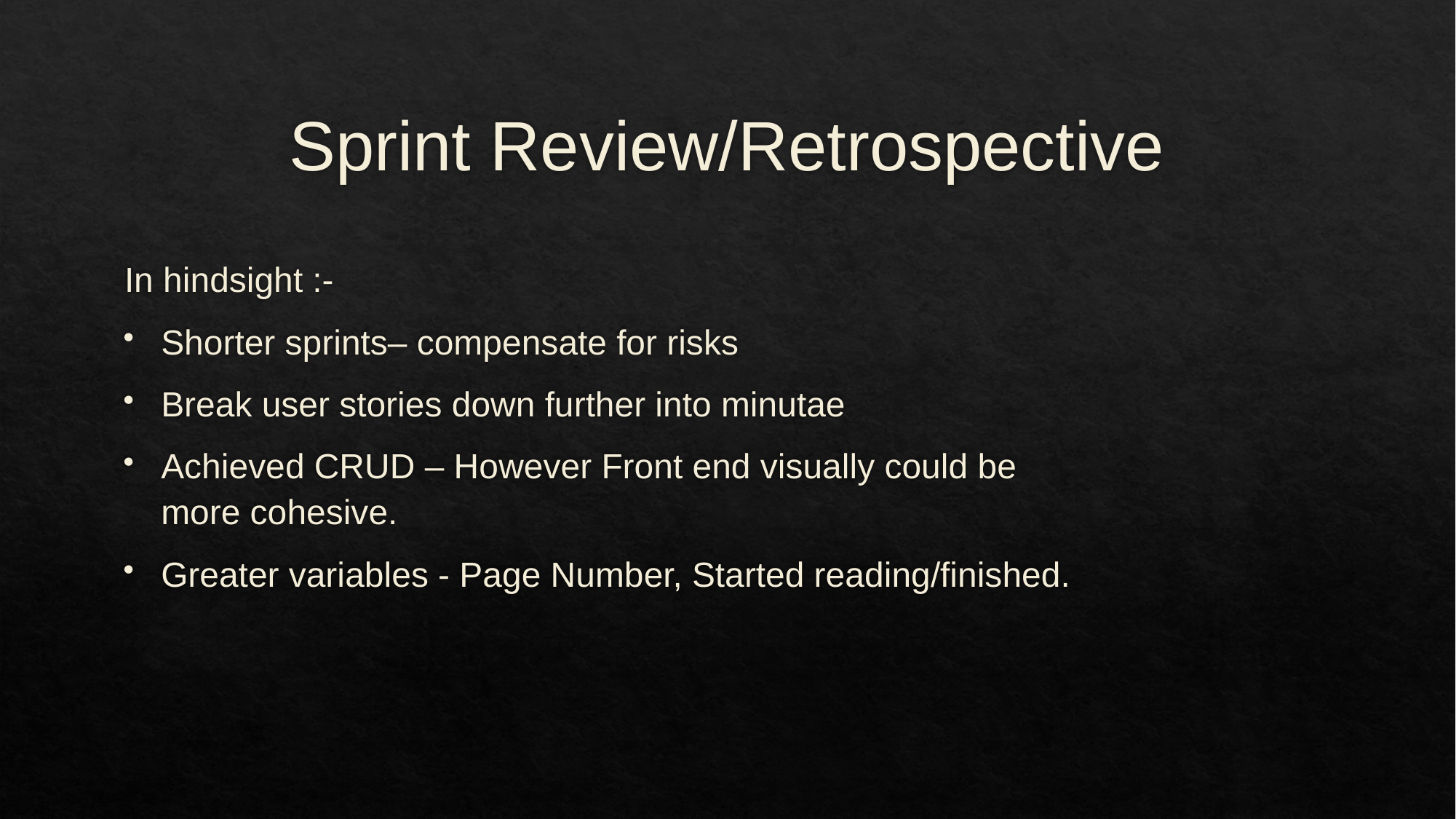

# Sprint Review/Retrospective
In hindsight :-
Shorter sprints– compensate for risks
Break user stories down further into minutae
Achieved CRUD – However Front end visually could be more cohesive.
Greater variables - Page Number, Started reading/finished.